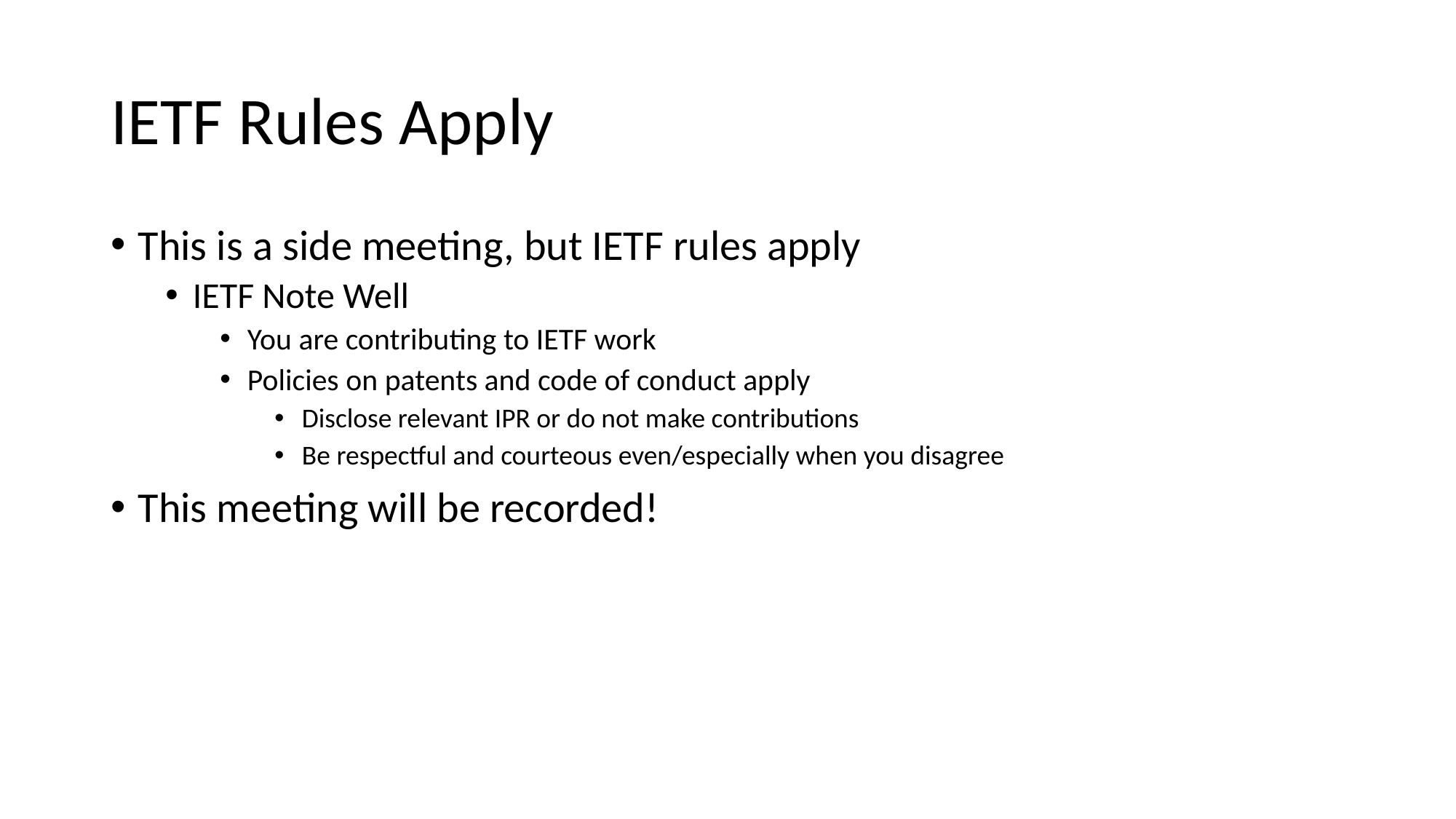

# IETF Rules Apply
This is a side meeting, but IETF rules apply
IETF Note Well
You are contributing to IETF work
Policies on patents and code of conduct apply
Disclose relevant IPR or do not make contributions
Be respectful and courteous even/especially when you disagree
This meeting will be recorded!